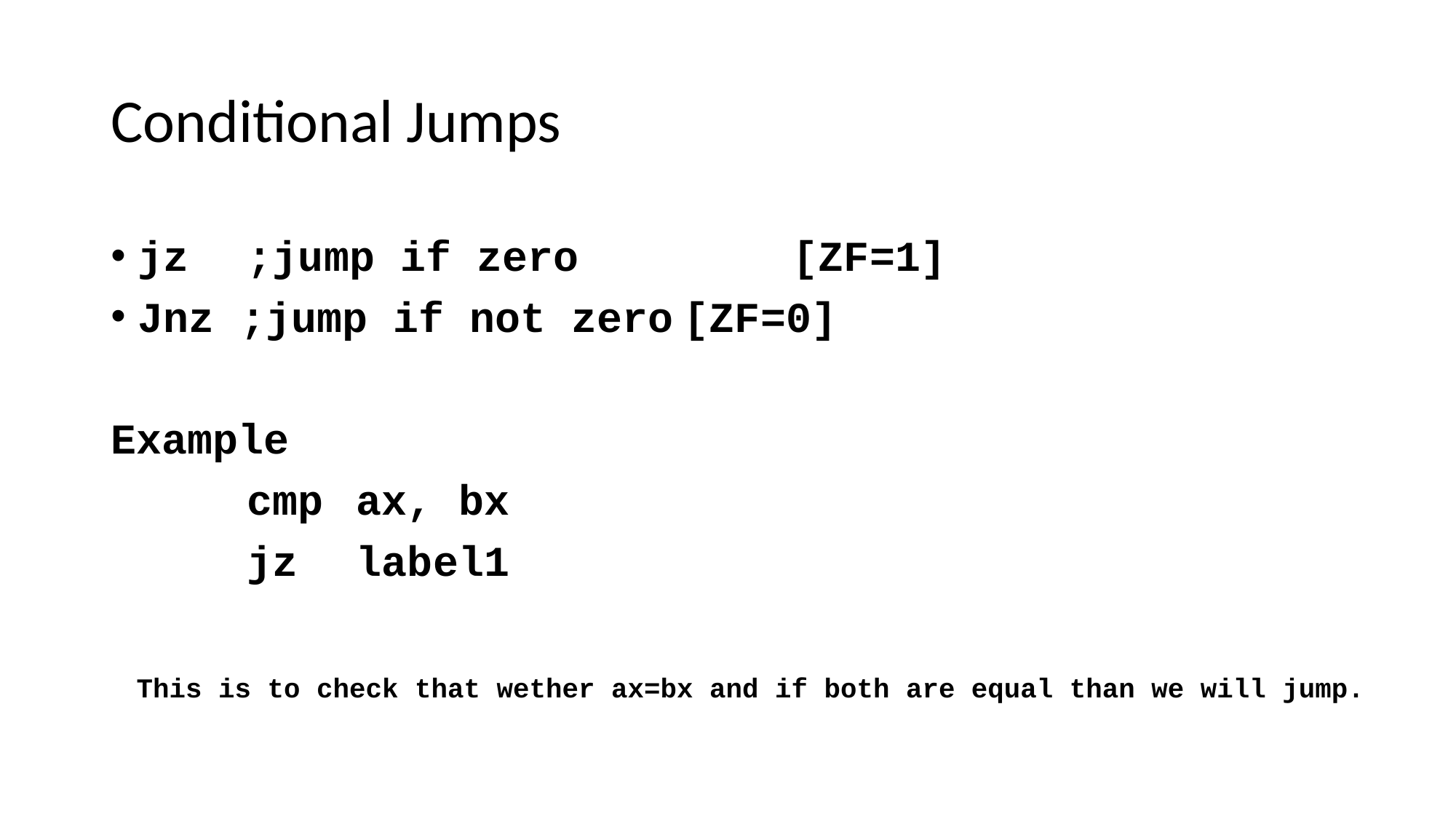

# Conditional Jumps
jz	;jump if zero		[ZF=1]
Jnz ;jump if not zero	[ZF=0]

Example
		cmp	ax, bx
   	jz	label1

 This is to check that wether ax=bx and if both are equal than we will jump.